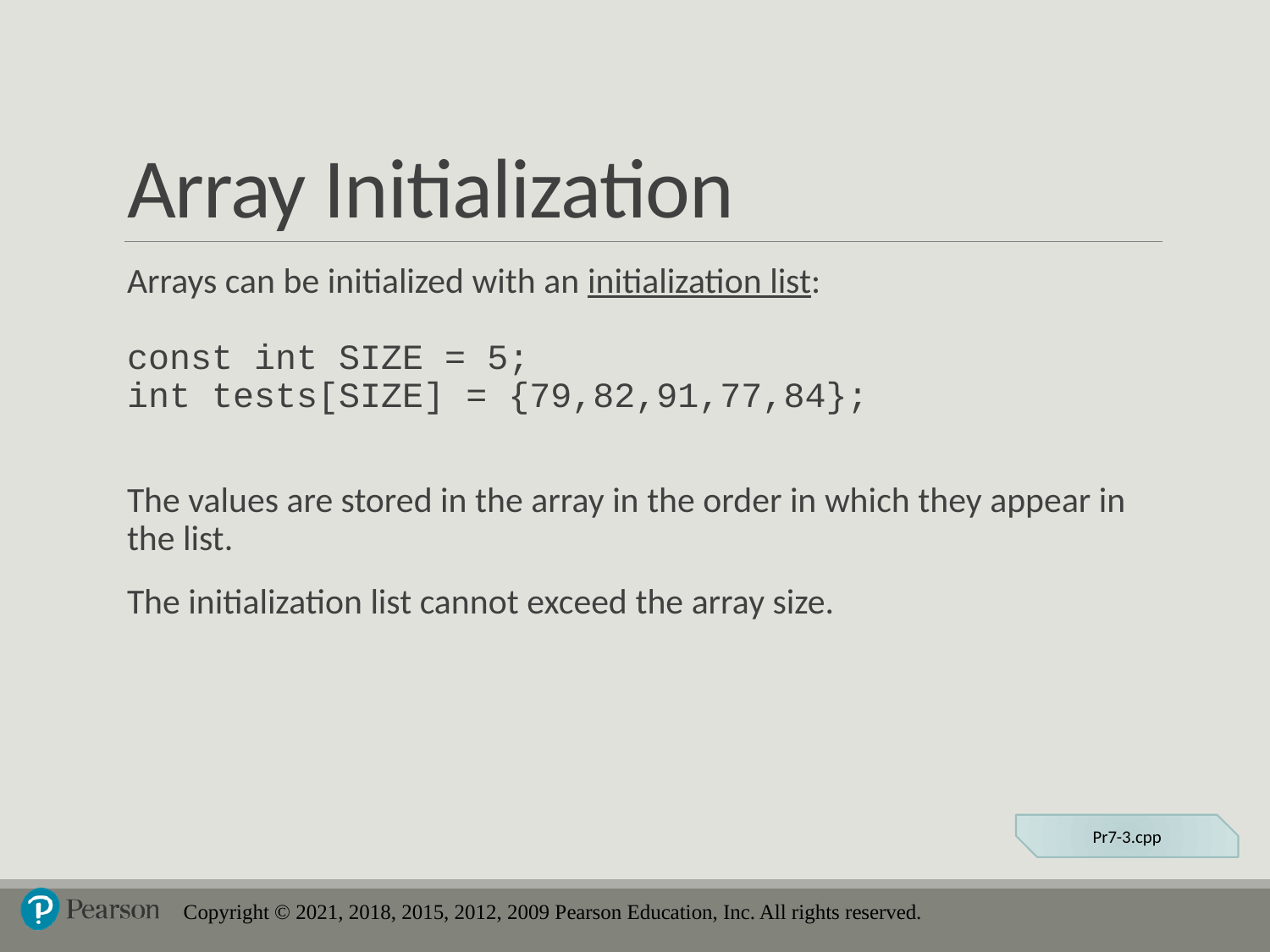

# Array Initialization
Arrays can be initialized with an initialization list:
const int SIZE = 5;
int tests[SIZE] = {79,82,91,77,84};
The values are stored in the array in the order in which they appear in the list.
The initialization list cannot exceed the array size.
Pr7-3.cpp